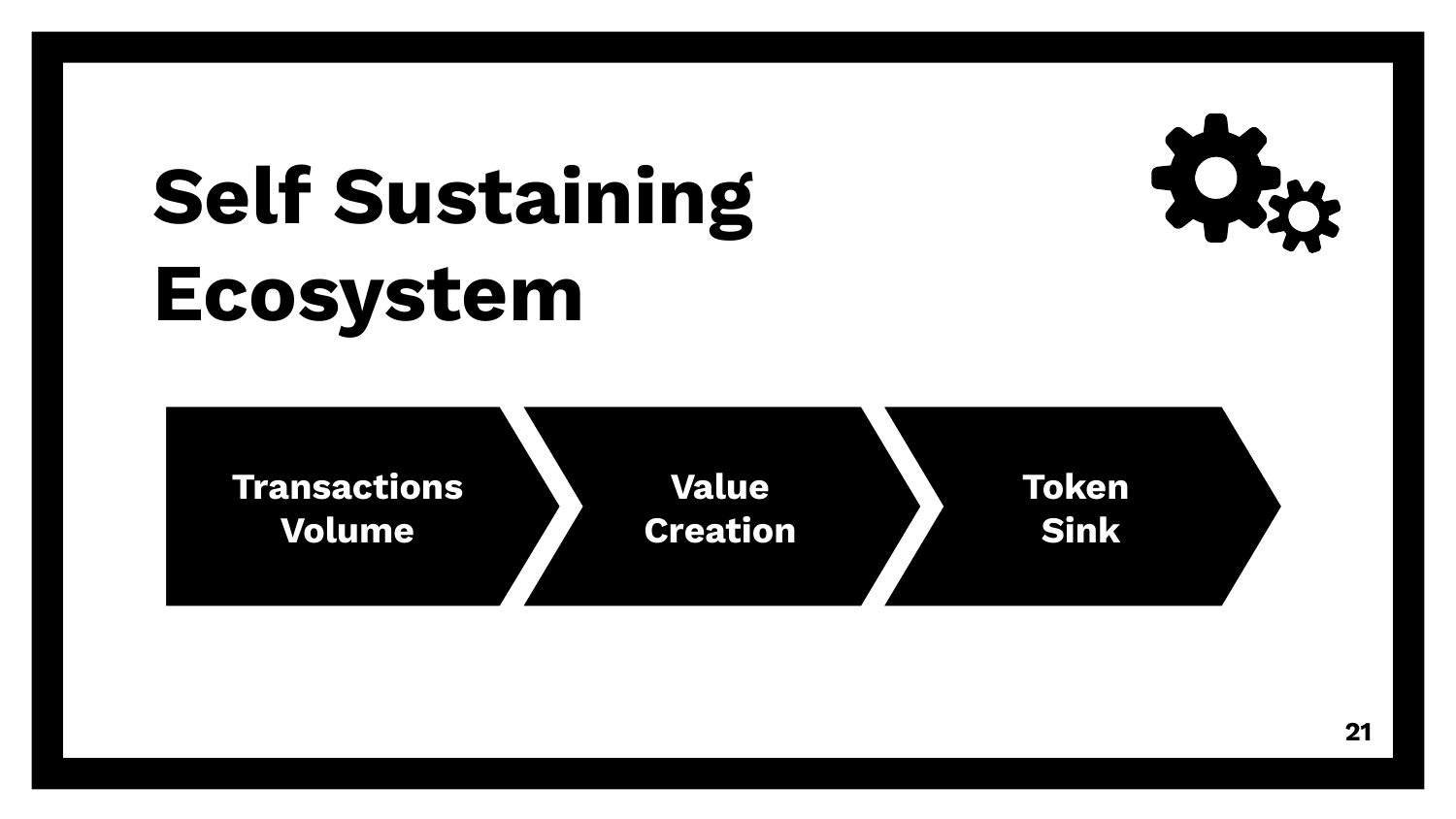

# Self Sustaining Ecosystem
Transactions Volume
Value Creation
Token
Sink
21